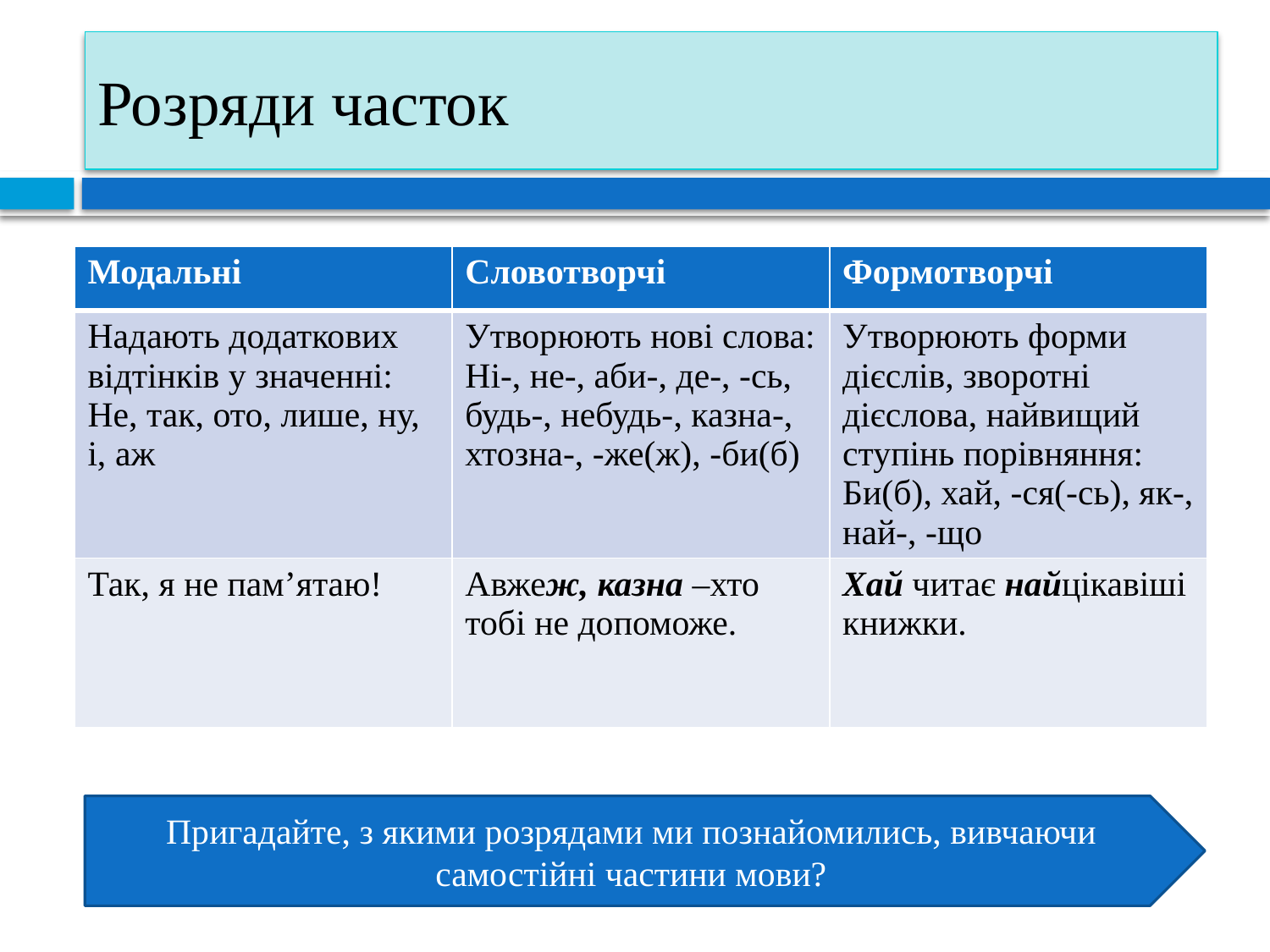

# Розряди часток
| Модальні | Словотворчі | Формотворчі |
| --- | --- | --- |
| Надають додаткових відтінків у значенні: Не, так, ото, лише, ну, і, аж | Утворюють нові слова: Ні-, не-, аби-, де-, -сь, будь-, небудь-, казна-, хтозна-, -же(ж), -би(б) | Утворюють форми дієслів, зворотні дієслова, найвищий ступінь порівняння: Би(б), хай, -ся(-сь), як-, най-, -що |
| Так, я не пам’ятаю! | Авжеж, казна –хто тобі не допоможе. | Хай читає найцікавіші книжки. |
Пригадайте, з якими розрядами ми познайомились, вивчаючи самостійні частини мови?